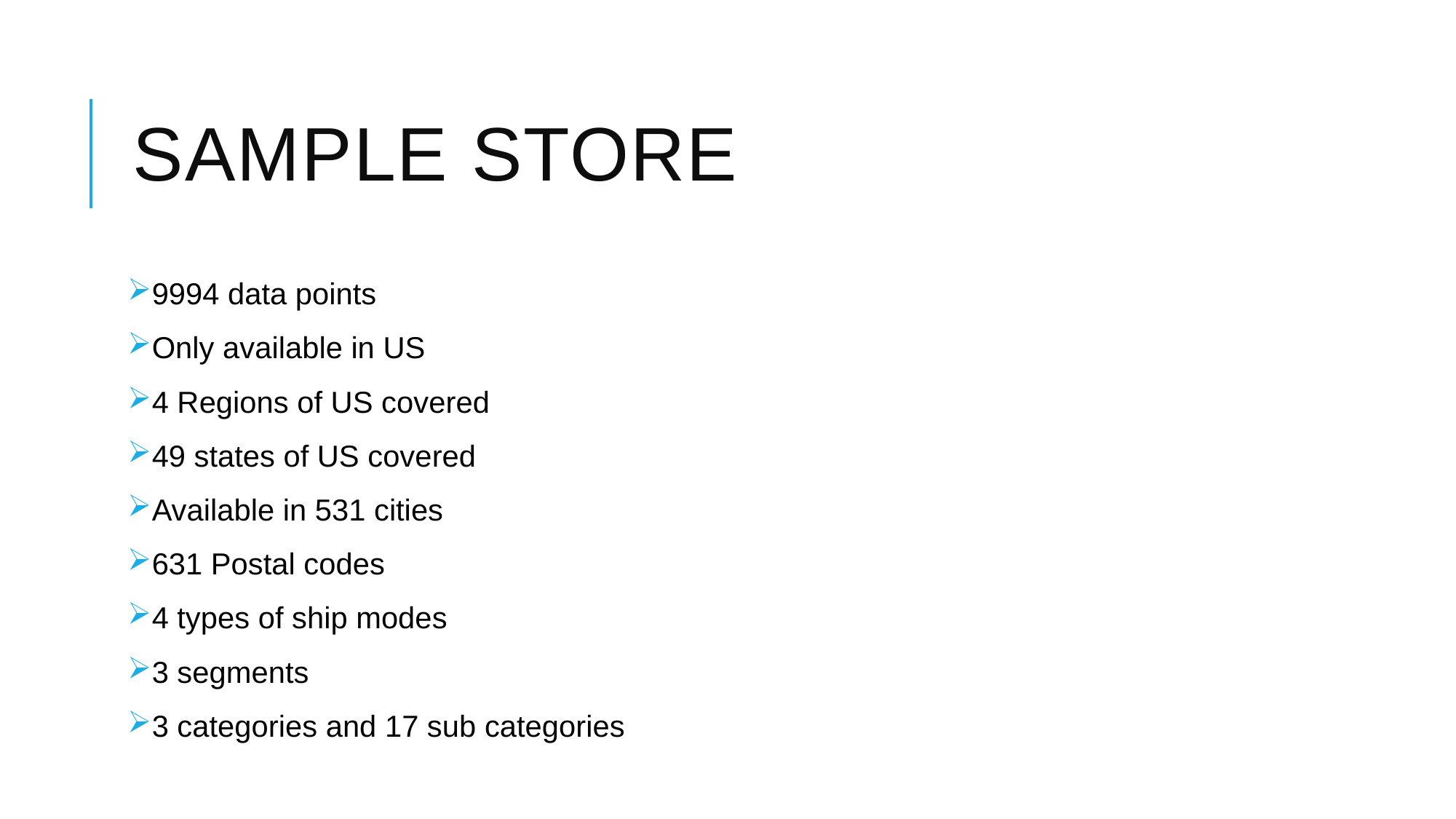

# Sample Store
9994 data points
Only available in US
4 Regions of US covered
49 states of US covered
Available in 531 cities
631 Postal codes
4 types of ship modes
3 segments
3 categories and 17 sub categories